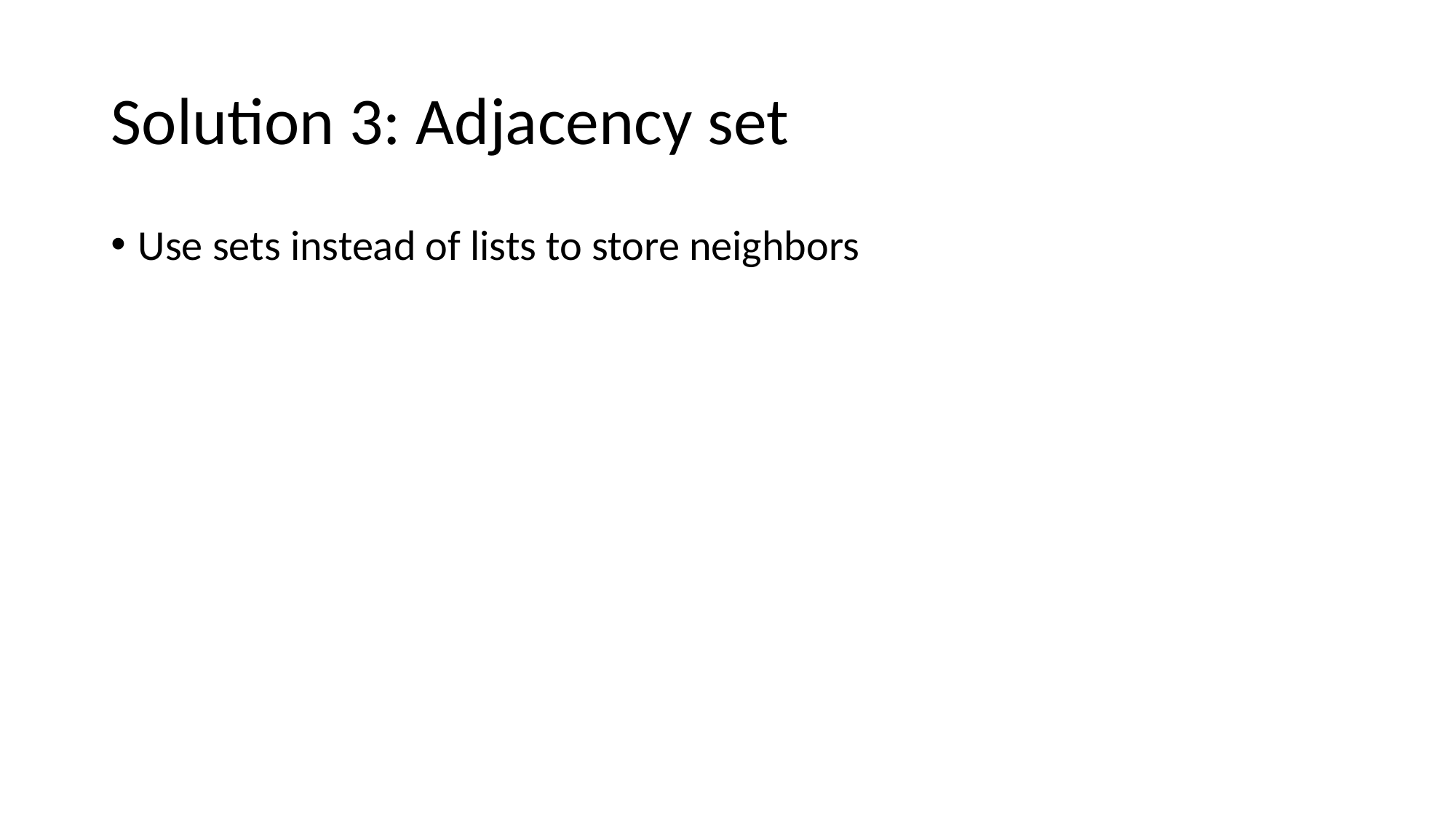

# Solution 3: Adjacency set
Use sets instead of lists to store neighbors